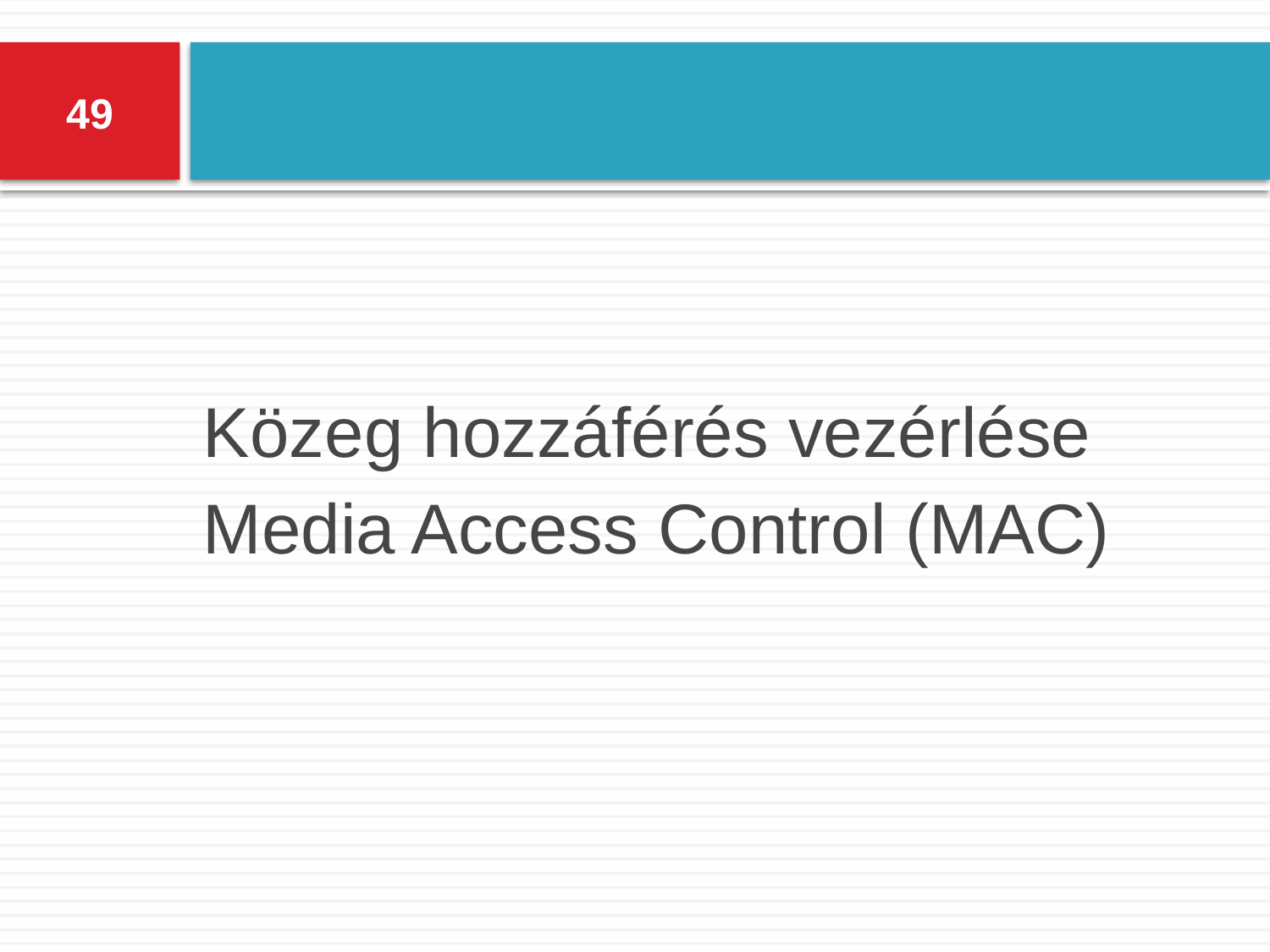

#
49
Közeg hozzáférés vezérlése
Media Access Control (MAC)